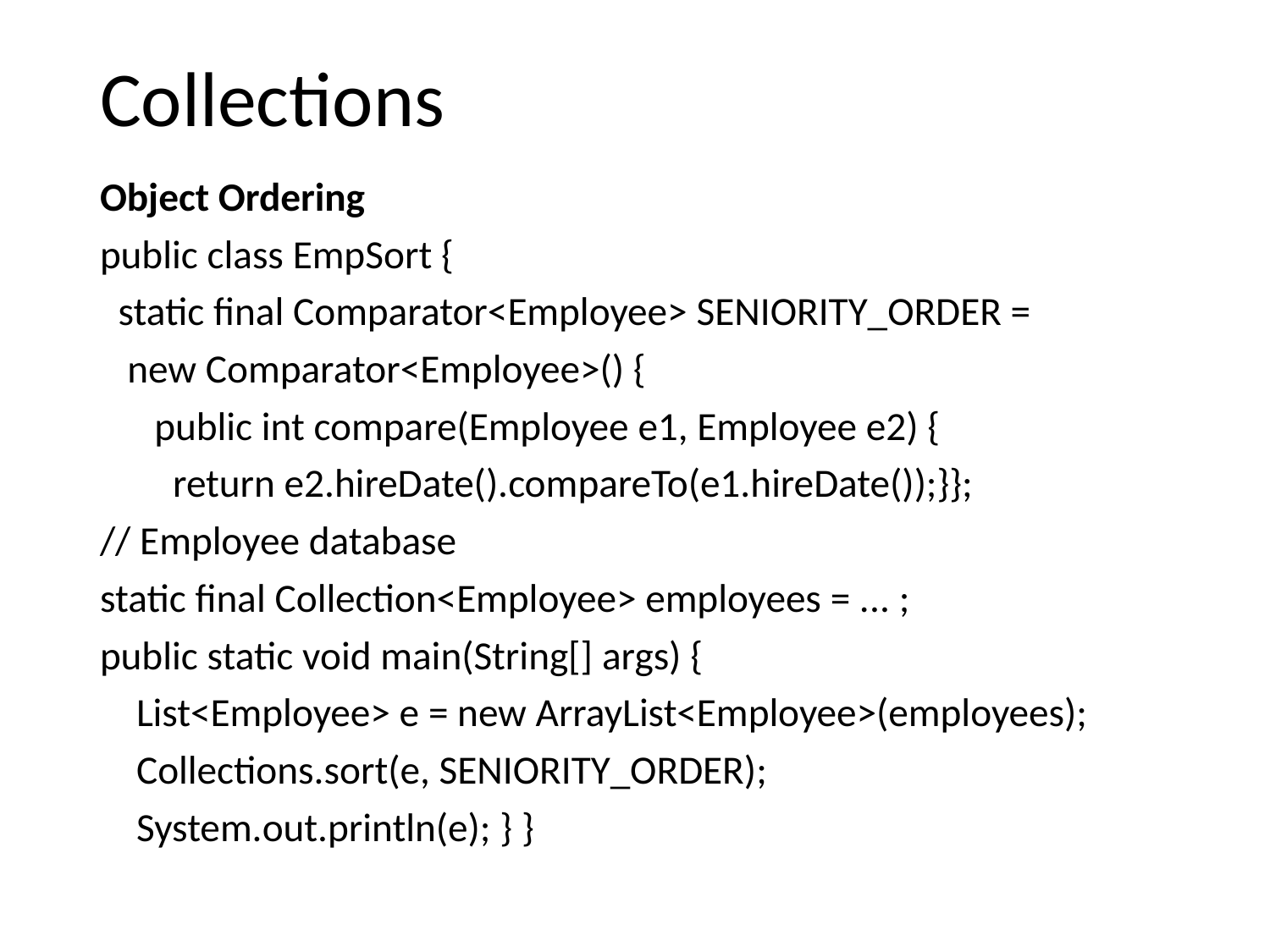

# Collections
Object Ordering
public class EmpSort {
  static final Comparator<Employee> SENIORITY_ORDER =
   new Comparator<Employee>() {
      public int compare(Employee e1, Employee e2) {
        return e2.hireDate().compareTo(e1.hireDate());}};
// Employee database
static final Collection<Employee> employees = ... ;
public static void main(String[] args) {
    List<Employee> e = new ArrayList<Employee>(employees);
    Collections.sort(e, SENIORITY_ORDER);
    System.out.println(e); } }